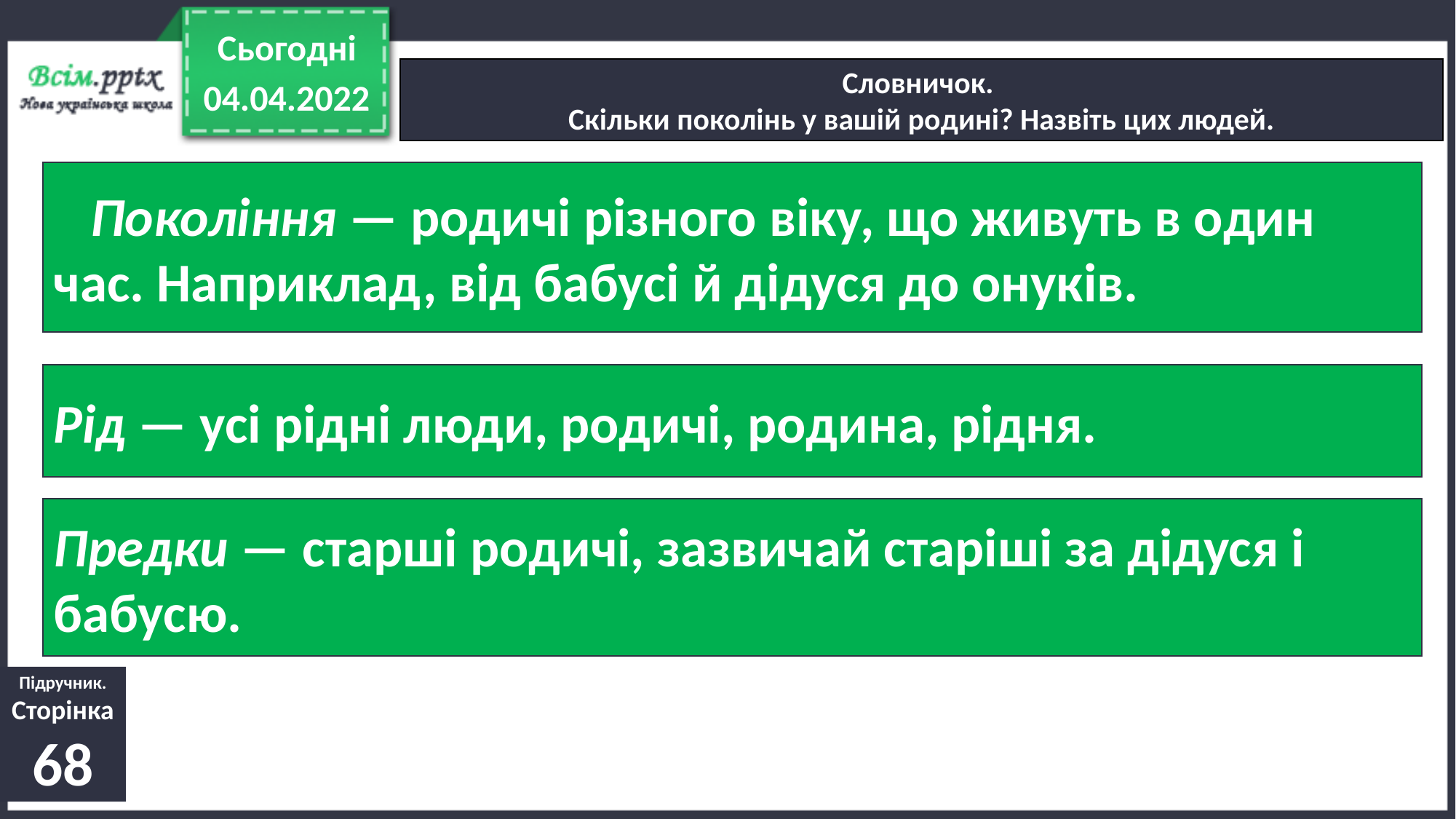

Сьогодні
Словничок.
Скільки поколінь у вашій родині? Назвіть цих людей.
04.04.2022
   Покоління — родичі різного віку, що живуть в один час. Наприклад, від бабусі й дідуся до онуків.
Рід — усі рідні люди, родичі, родина, рідня.
Предки — старші родичі, зазвичай старіші за дідуся і бабусю.
Підручник.
Сторінка
68